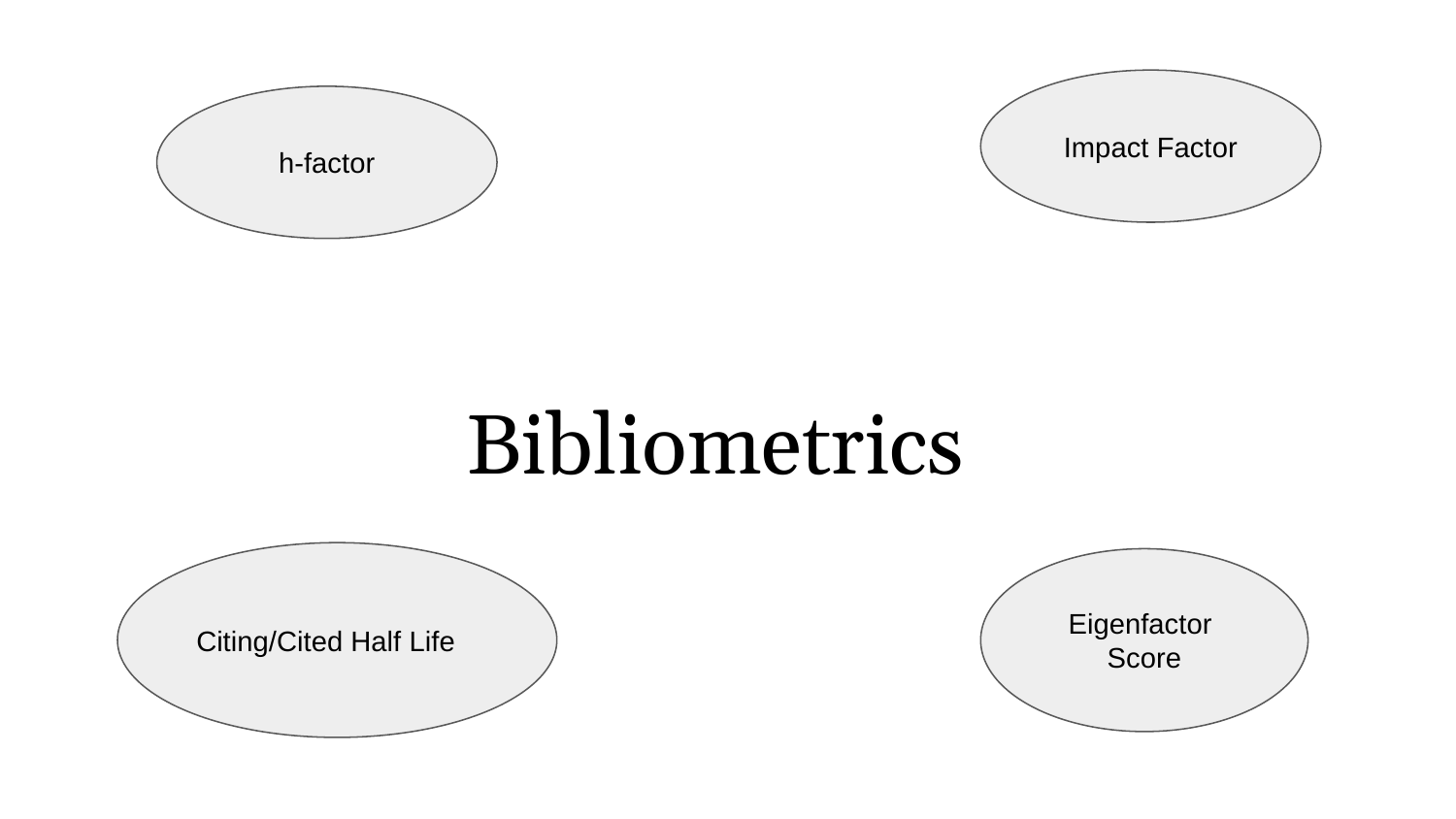

Impact Factor
h-factor
# Bibliometrics

Citing/Cited Half Life
Eigenfactor
Score